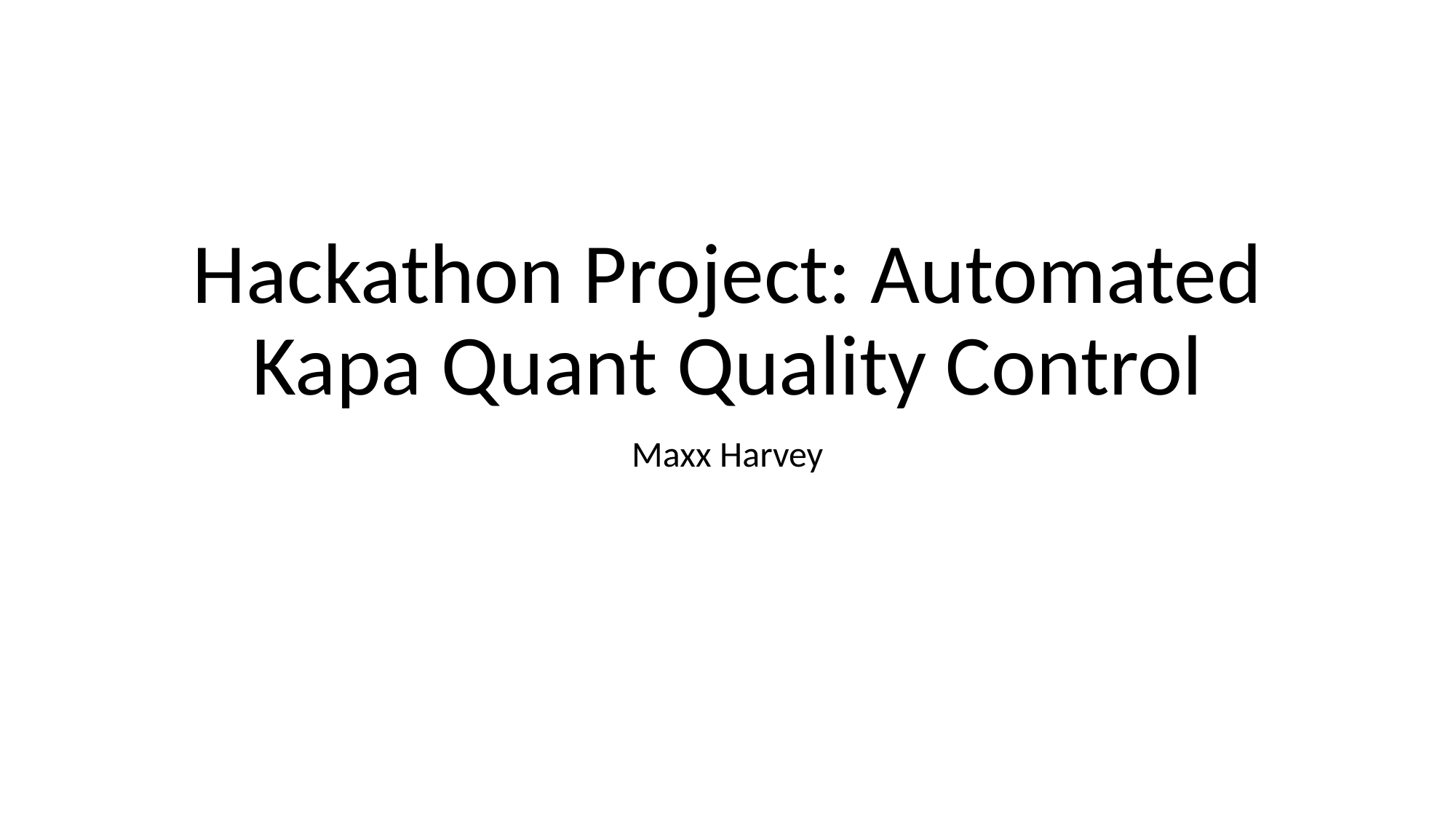

# Hackathon Project: Automated Kapa Quant Quality Control
Maxx Harvey